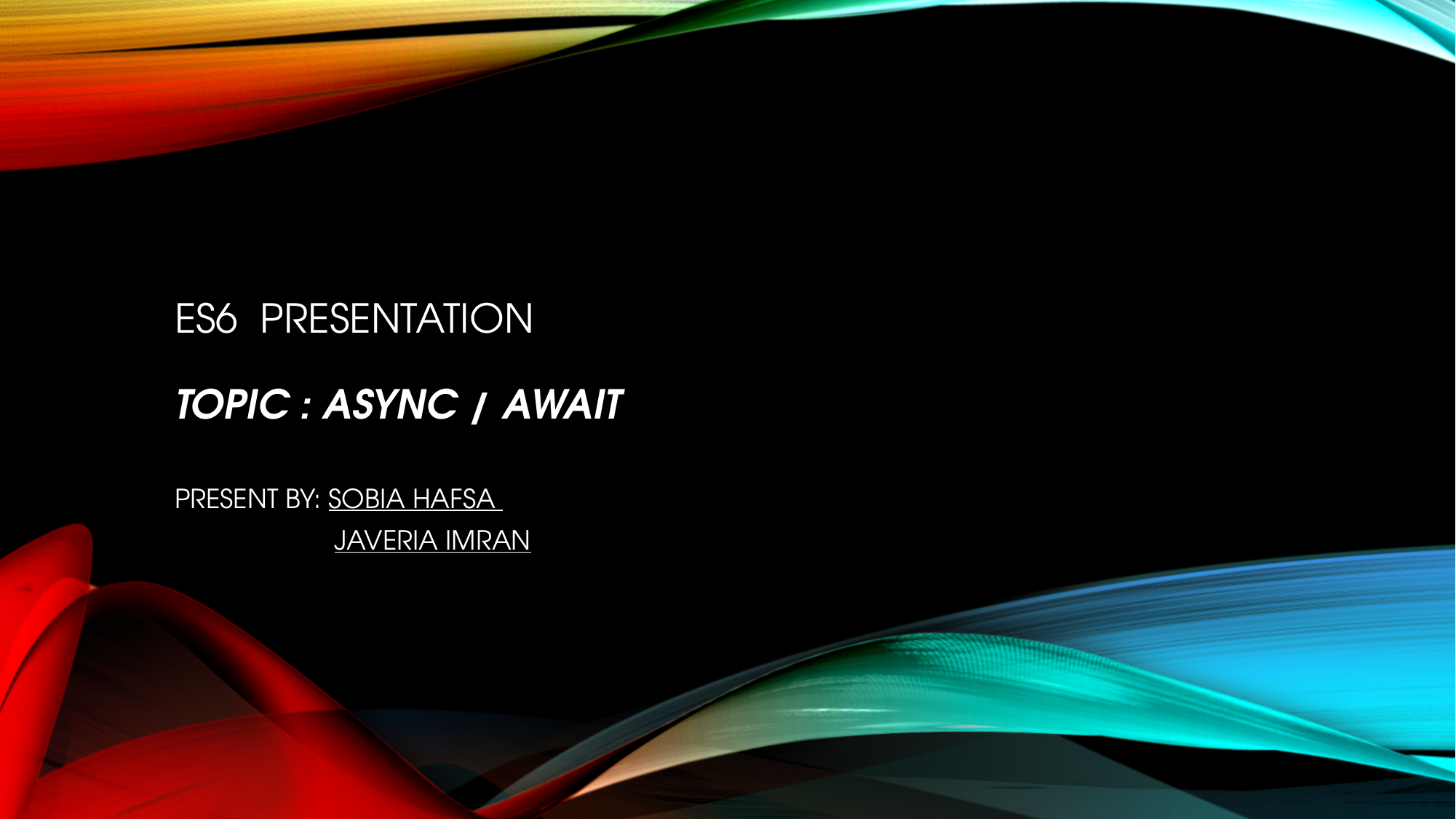

# ES6  PRESENTATION TOPIC : Async / aWAIT
PRESENT BY: SOBIA HAFSA
                      JAVERIA IMRAN